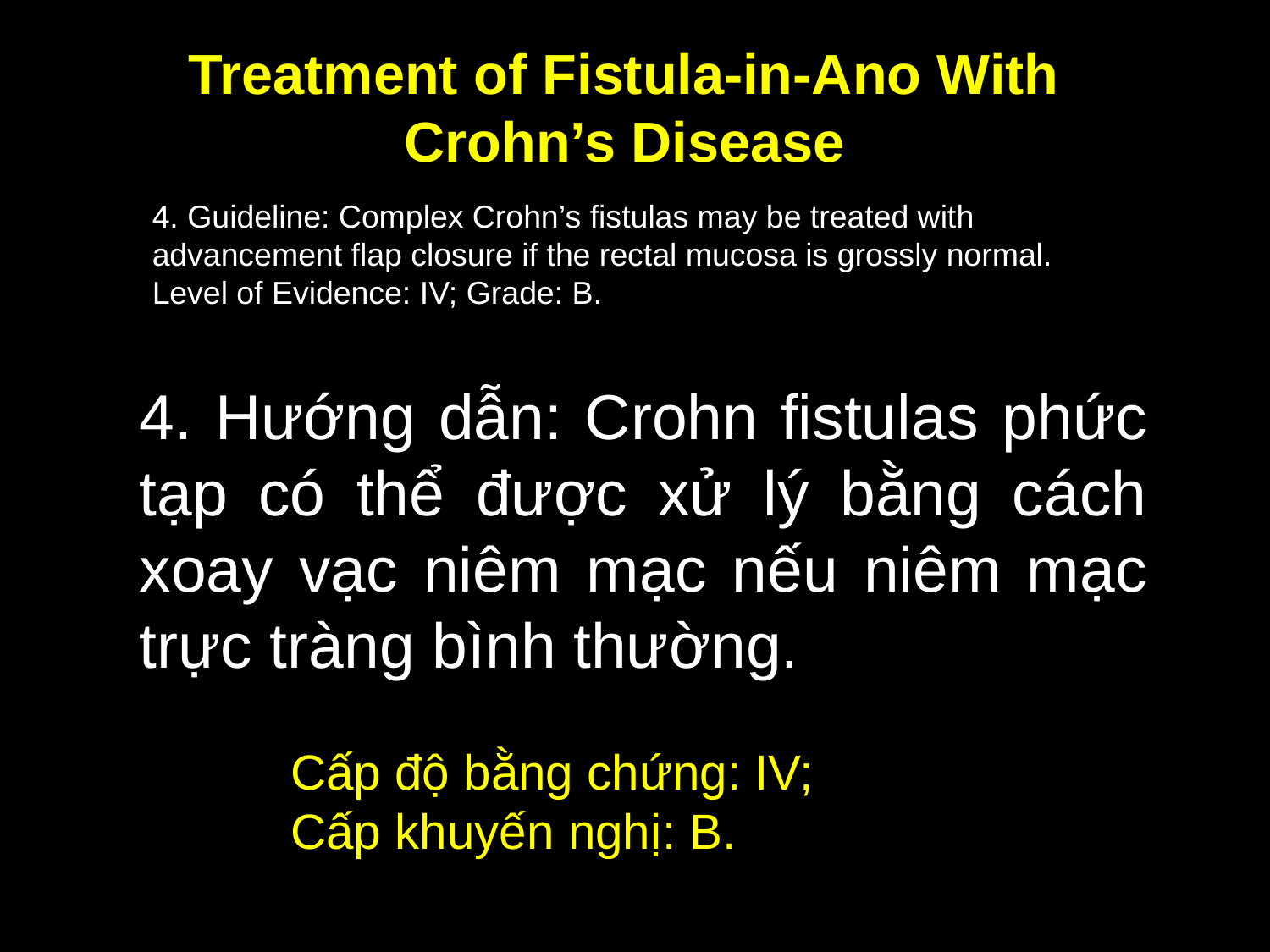

Treatment of Fistula-in-Ano With
Crohn’s Disease
4. Guideline: Complex Crohn’s fistulas may be treated with advancement flap closure if the rectal mucosa is grossly normal.
Level of Evidence: IV; Grade: B.
4. Hướng dẫn: Crohn fistulas phức tạp có thể được xử lý bằng cách xoay vạc niêm mạc nếu niêm mạc trực tràng bình thường.

           Cấp độ bằng chứng: IV;
           Cấp khuyến nghị: B.